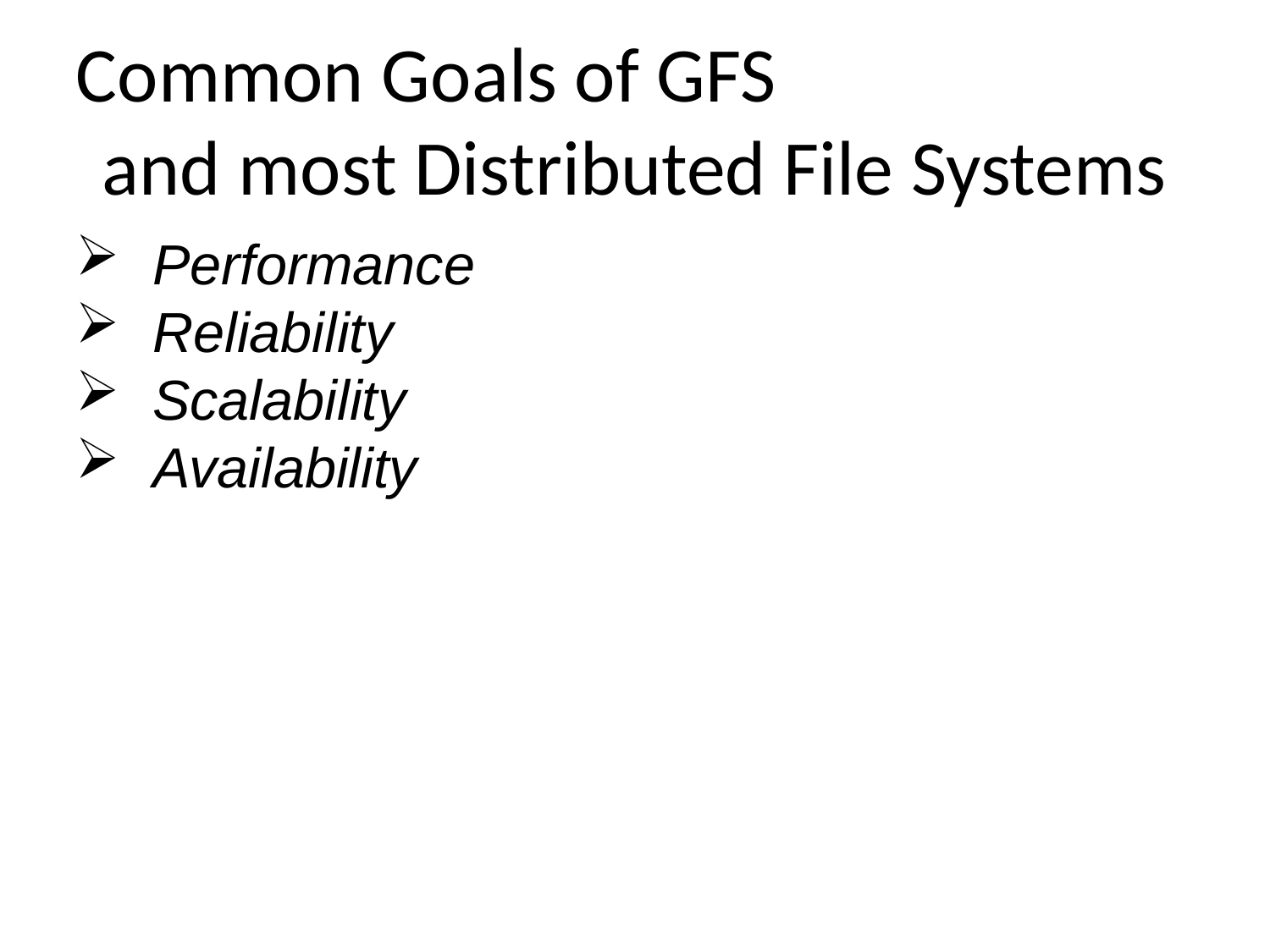

Common Goals of GFS
and most Distributed File Systems
  Performance
  Reliability
  Scalability
  Availability